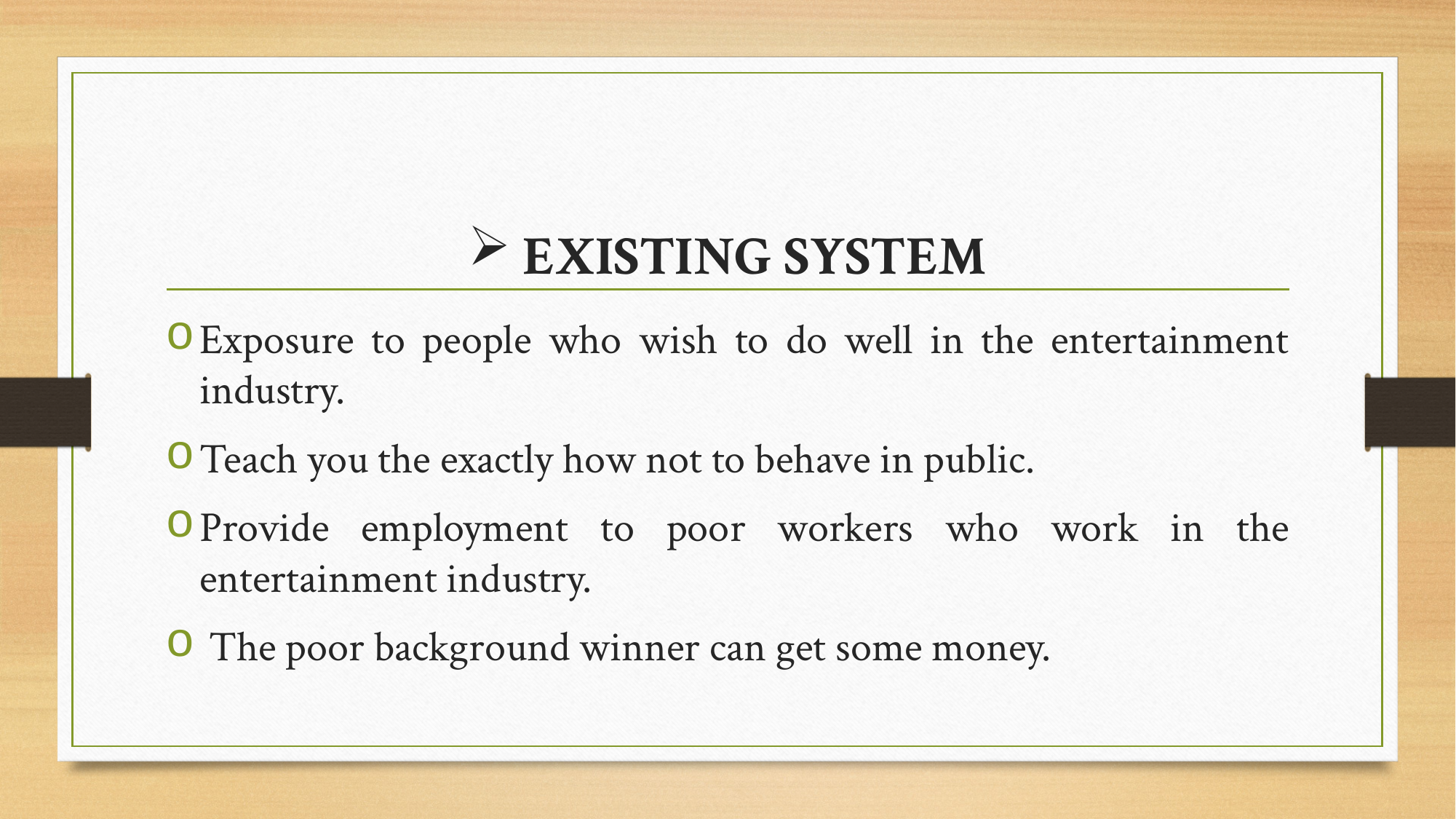

# EXISTING SYSTEM
Exposure to people who wish to do well in the entertainment industry.
Teach you the exactly how not to behave in public.
Provide employment to poor workers who work in the entertainment industry.
 The poor background winner can get some money.